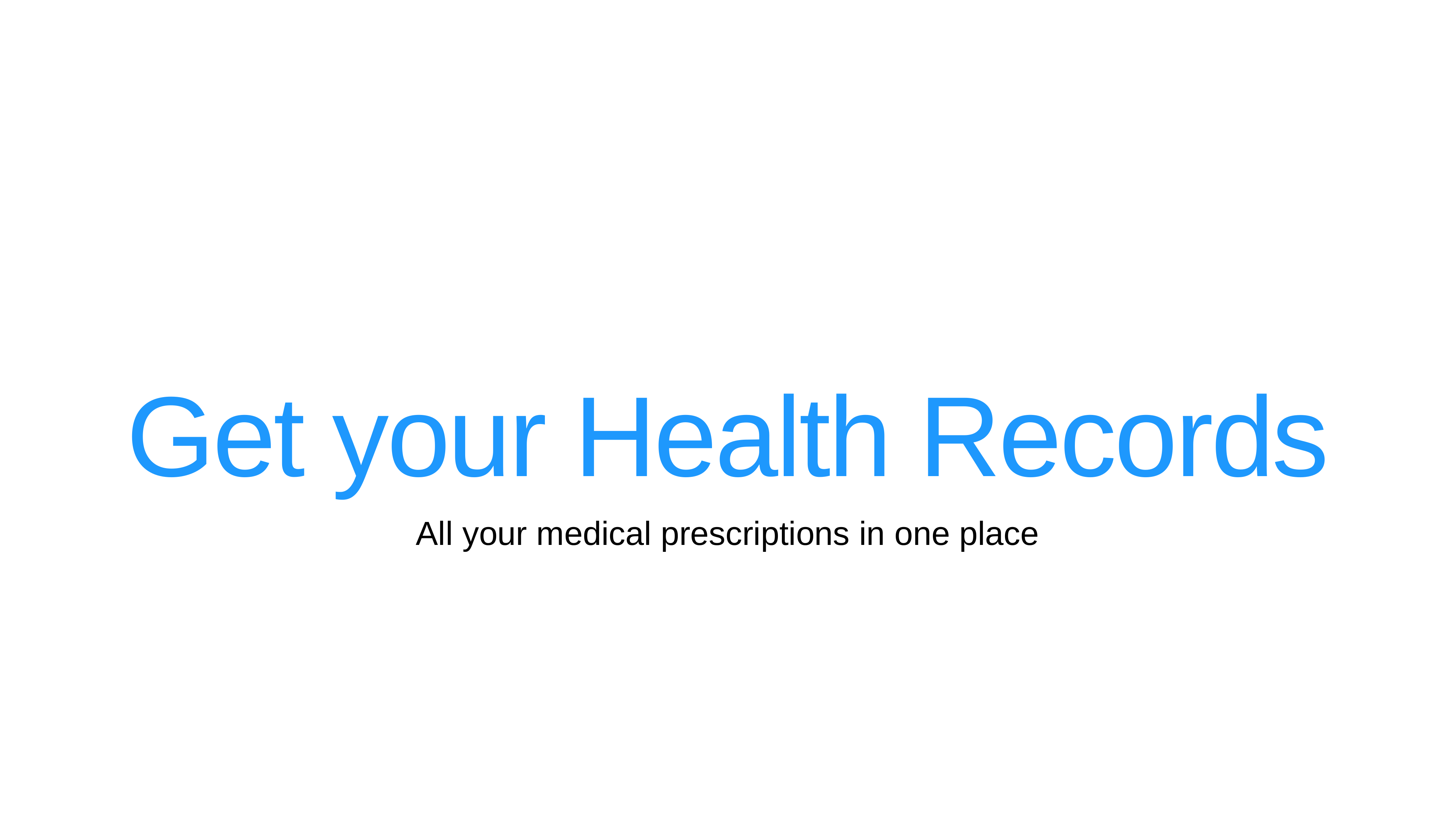

Get your Health Records
All your medical prescriptions in one place